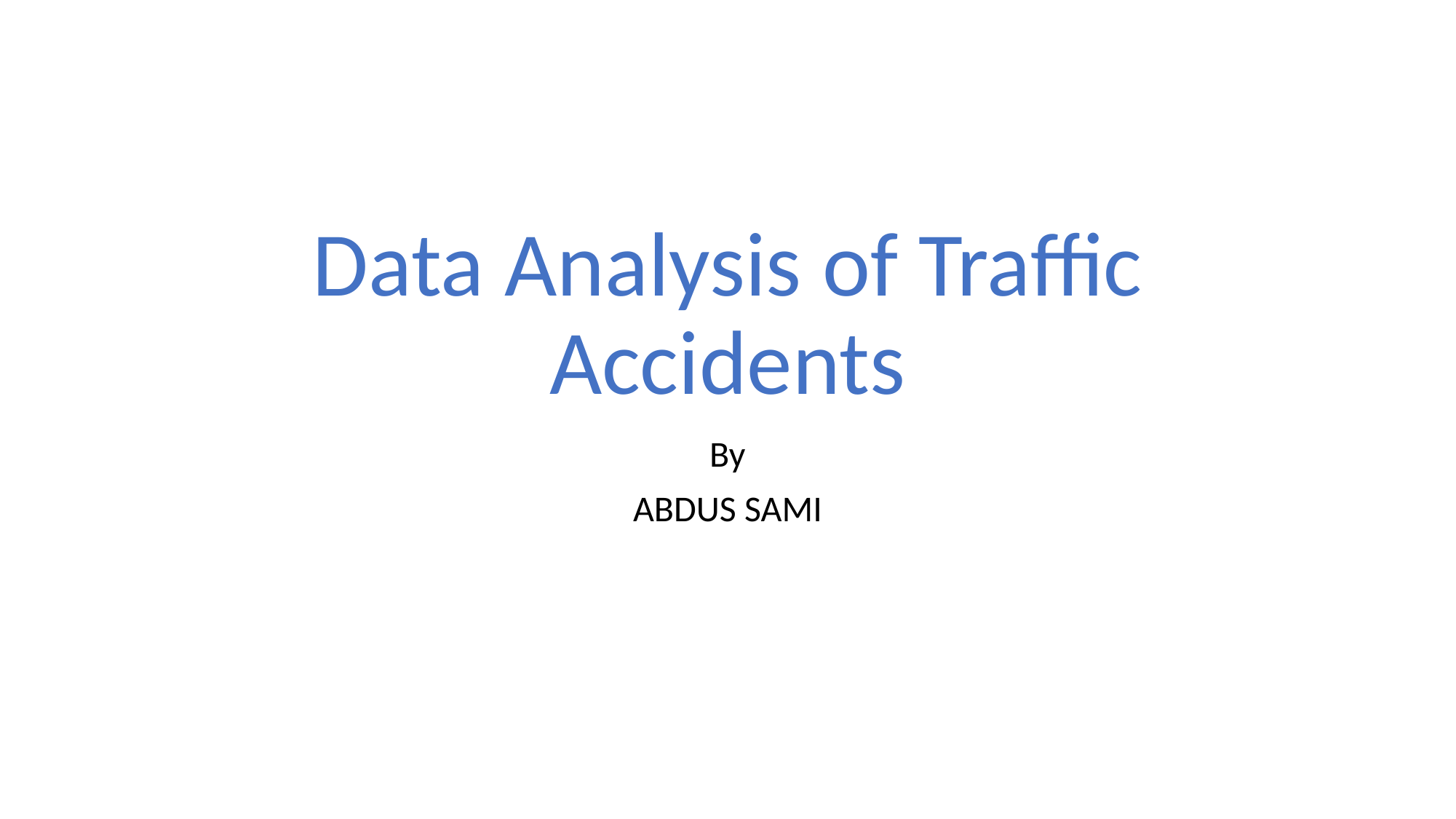

# Data Analysis of Traffic Accidents
By
ABDUS SAMI